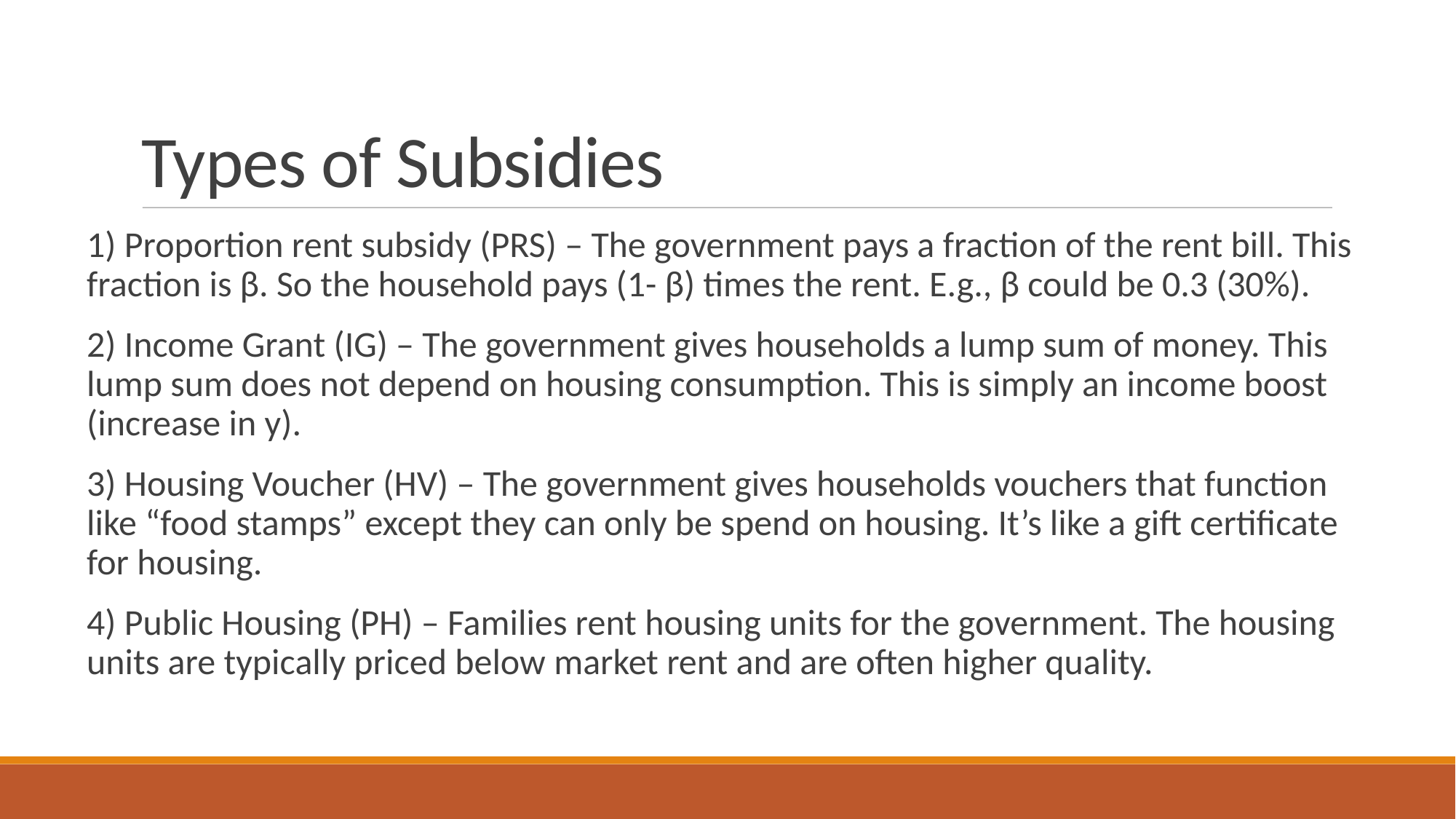

# Types of Subsidies
1) Proportion rent subsidy (PRS) – The government pays a fraction of the rent bill. This fraction is β. So the household pays (1- β) times the rent. E.g., β could be 0.3 (30%).
2) Income Grant (IG) – The government gives households a lump sum of money. This lump sum does not depend on housing consumption. This is simply an income boost (increase in y).
3) Housing Voucher (HV) – The government gives households vouchers that function like “food stamps” except they can only be spend on housing. It’s like a gift certificate for housing.
4) Public Housing (PH) – Families rent housing units for the government. The housing units are typically priced below market rent and are often higher quality.